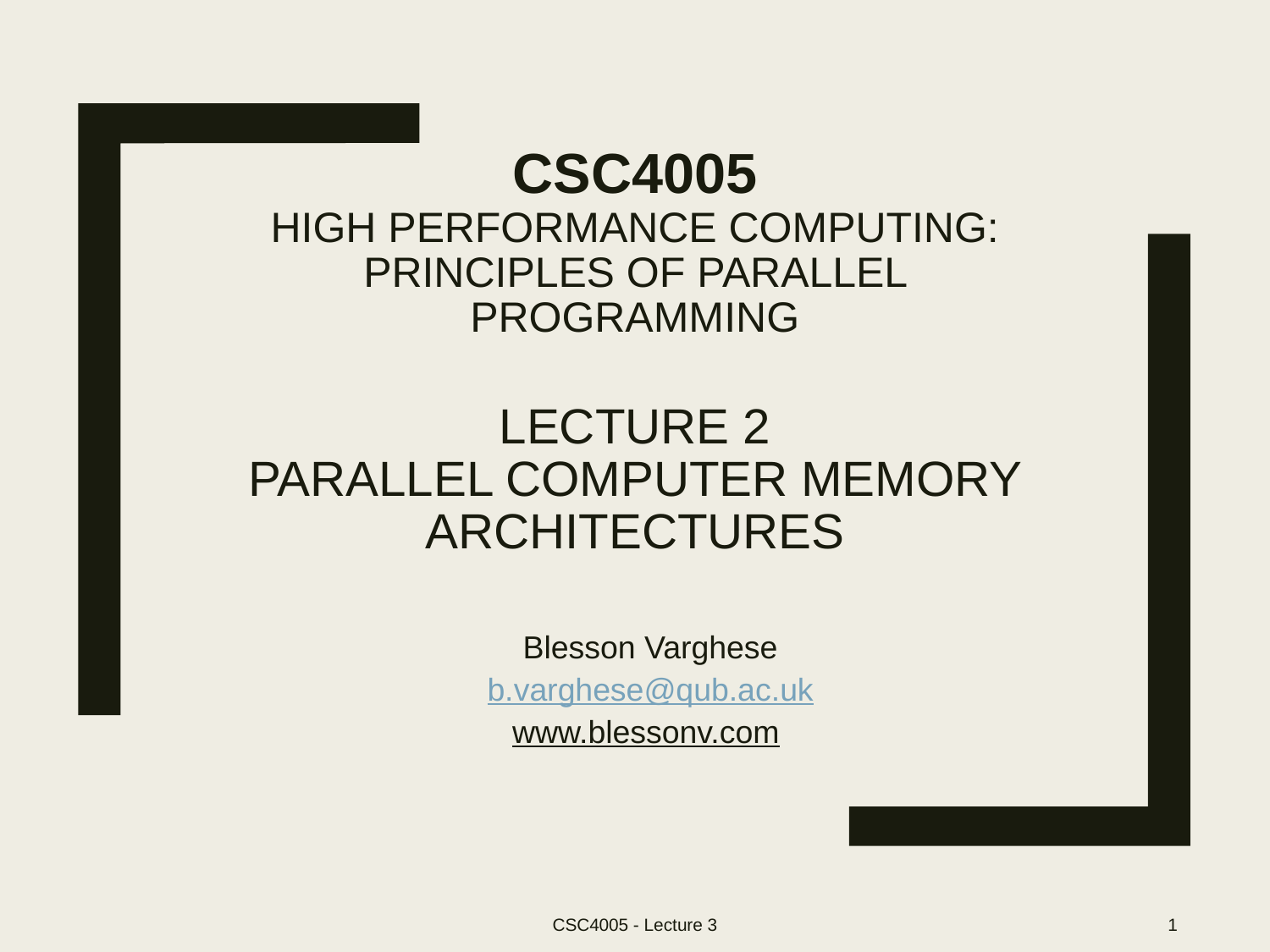

# CSC4005 High Performance Computing: Principles Of Parallel Programming Lecture 2 Parallel computer memory architectures
Blesson Varghese
b.varghese@qub.ac.uk
www.blessonv.com
CSC4005 - Lecture 3
1